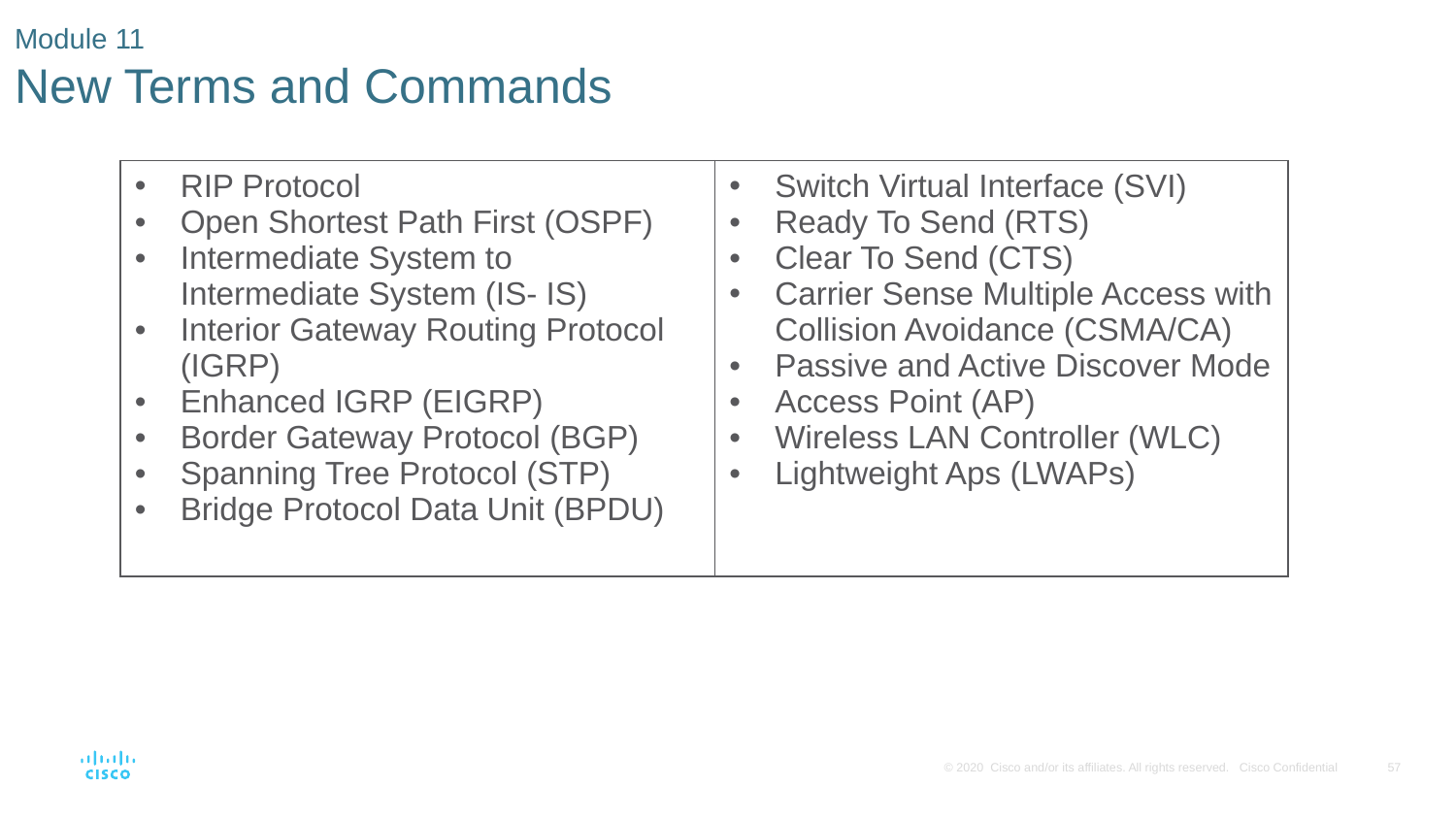

# Module 11 New Terms and Commands
| RIP Protocol Open Shortest Path First (OSPF) Intermediate System to Intermediate System (IS- IS) Interior Gateway Routing Protocol (IGRP) Enhanced IGRP (EIGRP) Border Gateway Protocol (BGP) Spanning Tree Protocol (STP) Bridge Protocol Data Unit (BPDU) | Switch Virtual Interface (SVI) Ready To Send (RTS) Clear To Send (CTS) Carrier Sense Multiple Access with Collision Avoidance (CSMA/CA) Passive and Active Discover Mode Access Point (AP) Wireless LAN Controller (WLC) Lightweight Aps (LWAPs) |
| --- | --- |